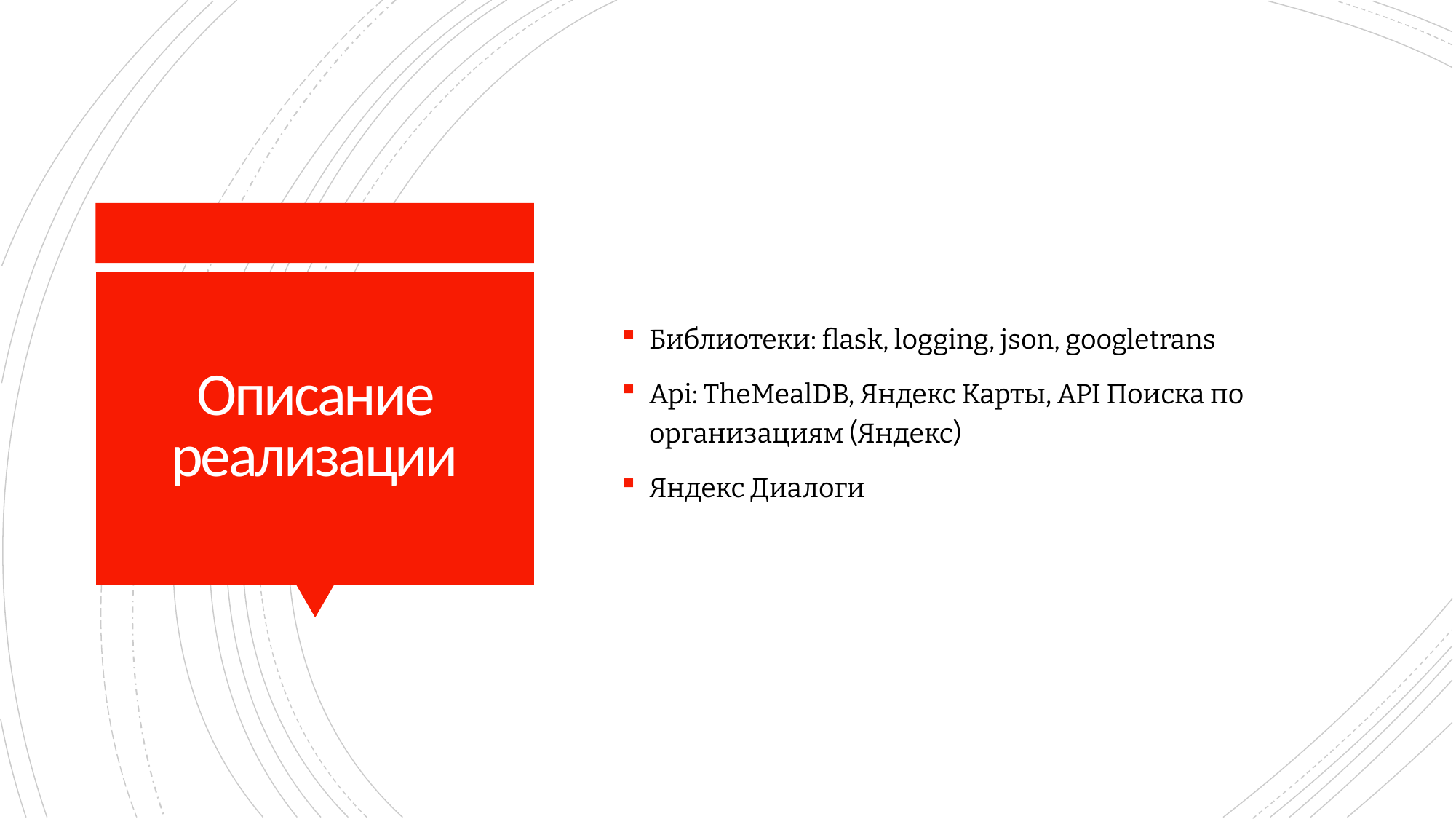

Библиотеки: flask, logging, json, googletrans
Api: TheMealDB, Яндекс Карты, API Поиска по организациям (Яндекс)
Яндекс Диалоги
# Описание реализации